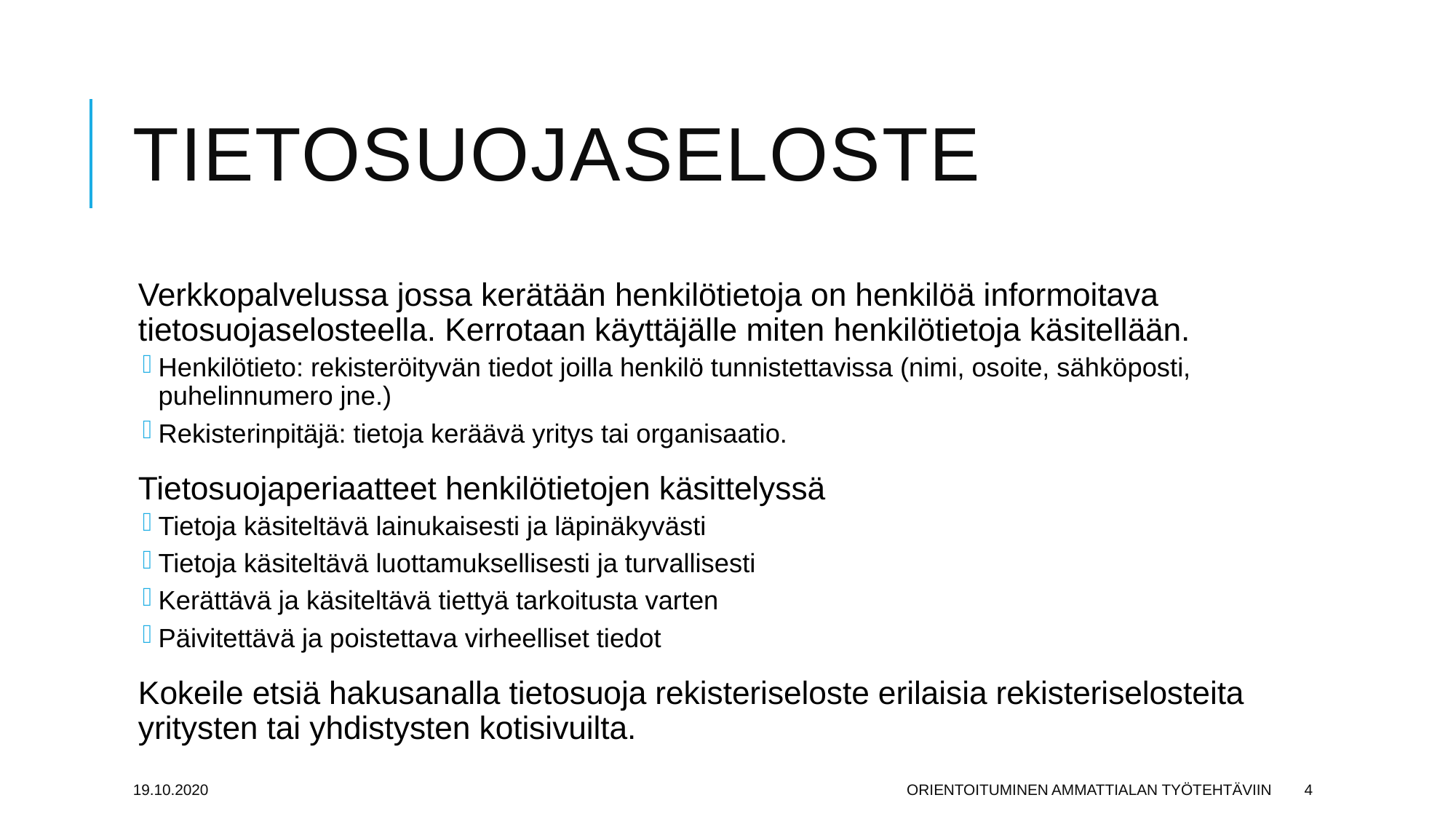

# Tietosuojaseloste
Verkkopalvelussa jossa kerätään henkilötietoja on henkilöä informoitava tietosuojaselosteella. Kerrotaan käyttäjälle miten henkilötietoja käsitellään.
Henkilötieto: rekisteröityvän tiedot joilla henkilö tunnistettavissa (nimi, osoite, sähköposti, puhelinnumero jne.)
Rekisterinpitäjä: tietoja keräävä yritys tai organisaatio.
Tietosuojaperiaatteet henkilötietojen käsittelyssä
Tietoja käsiteltävä lainukaisesti ja läpinäkyvästi
Tietoja käsiteltävä luottamuksellisesti ja turvallisesti
Kerättävä ja käsiteltävä tiettyä tarkoitusta varten
Päivitettävä ja poistettava virheelliset tiedot
Kokeile etsiä hakusanalla tietosuoja rekisteriseloste erilaisia rekisteriselosteita yritysten tai yhdistysten kotisivuilta.
19.10.2020
Orientoituminen ammattialan työtehtäviin
4